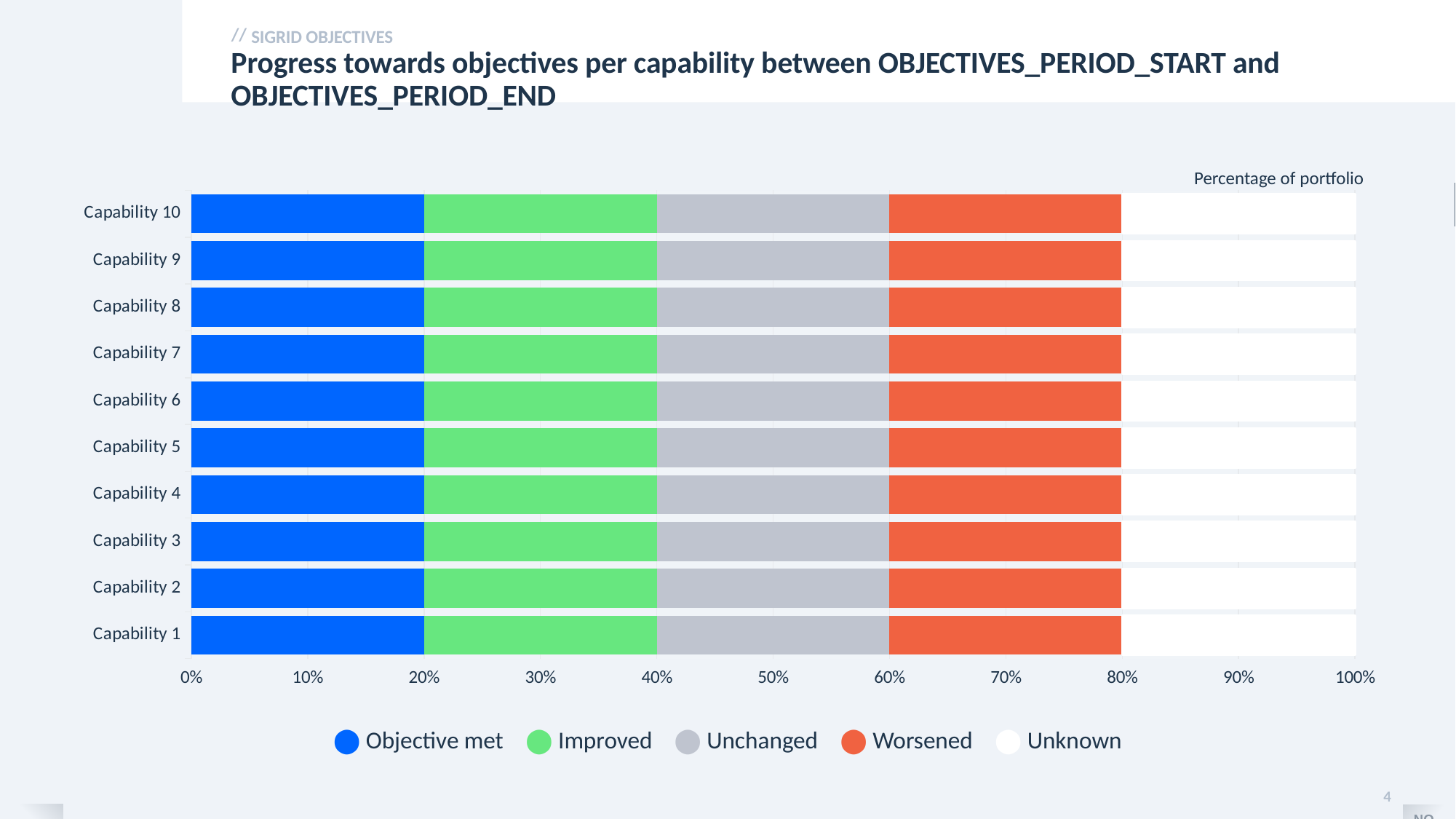

OBJECTIVES_CAPABILITY_CHART
SIGRID OBJECTIVES
# Progress towards objectives per capability between OBJECTIVES_PERIOD_START and OBJECTIVES_PERIOD_END
Percentage of portfolio

### Chart

| Category | Objective met | Improved | Unchanged | Worsened | Unknown |
|---|---|---|---|---|---|
| Capability 1 | 0.5 | 0.5 | 0.5 | 0.5 | 0.5 |
| Capability 2 | 0.5 | 0.5 | 0.5 | 0.5 | 0.5 |
| Capability 3 | 0.5 | 0.5 | 0.5 | 0.5 | 0.5 |
| Capability 4 | 0.5 | 0.5 | 0.5 | 0.5 | 0.5 |
| Capability 5 | 0.5 | 0.5 | 0.5 | 0.5 | 0.5 |
| Capability 6 | 0.5 | 0.5 | 0.5 | 0.5 | 0.5 |
| Capability 7 | 0.5 | 0.5 | 0.5 | 0.5 | 0.5 |
| Capability 8 | 0.5 | 0.5 | 0.5 | 0.5 | 0.5 |
| Capability 9 | 0.5 | 0.5 | 0.5 | 0.5 | 0.5 |
| Capability 10 | 0.5 | 0.5 | 0.5 | 0.5 | 0.5 |
⬤ Objective met    ⬤ Improved    ⬤ Unchanged    ⬤ Worsened    ⬤ Unknown
4